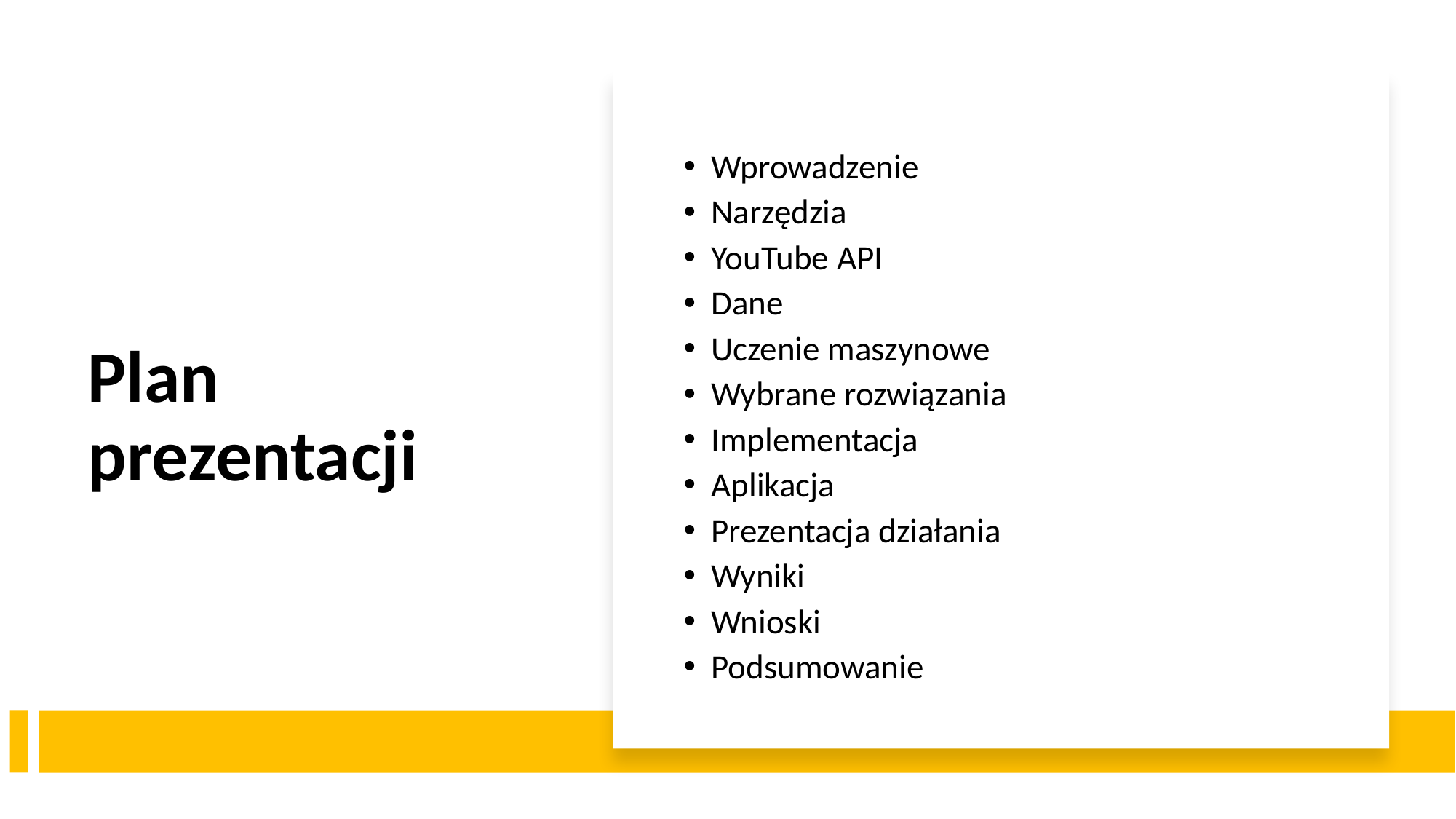

Plan prezentacji
Wprowadzenie
Narzędzia
YouTube API
Dane
Uczenie maszynowe
Wybrane rozwiązania
Implementacja
Aplikacja
Prezentacja działania
Wyniki
Wnioski
Podsumowanie